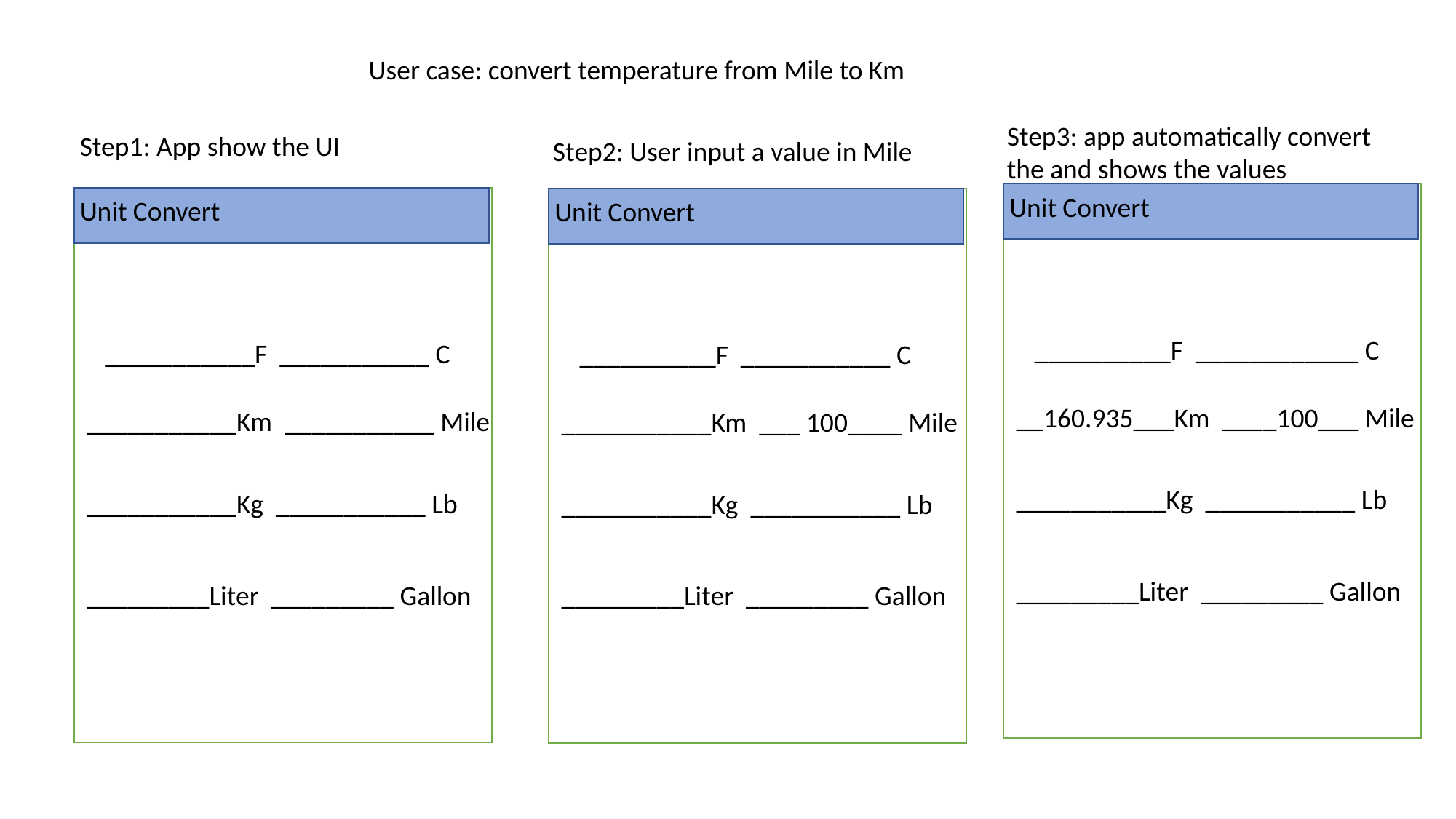

User case: convert temperature from Mile to Km
Step3: app automatically convert the and shows the values

Step1: App show the UI

Step2: User input a value in Mile

Unit Convert

Unit Convert
Unit Convert
 __________F  ____________ C
 ___________F  ___________ C
 __________F  ___________ C
 __160.935___Km  ____100___ Mile
 ___________Km  ___________ Mile
 ___________Km  ___ 100____ Mile
 ___________Kg  ___________ Lb
 ___________Kg  ___________ Lb
 ___________Kg  ___________ Lb
 _________Liter  _________ Gallon
 _________Liter  _________ Gallon
 _________Liter  _________ Gallon